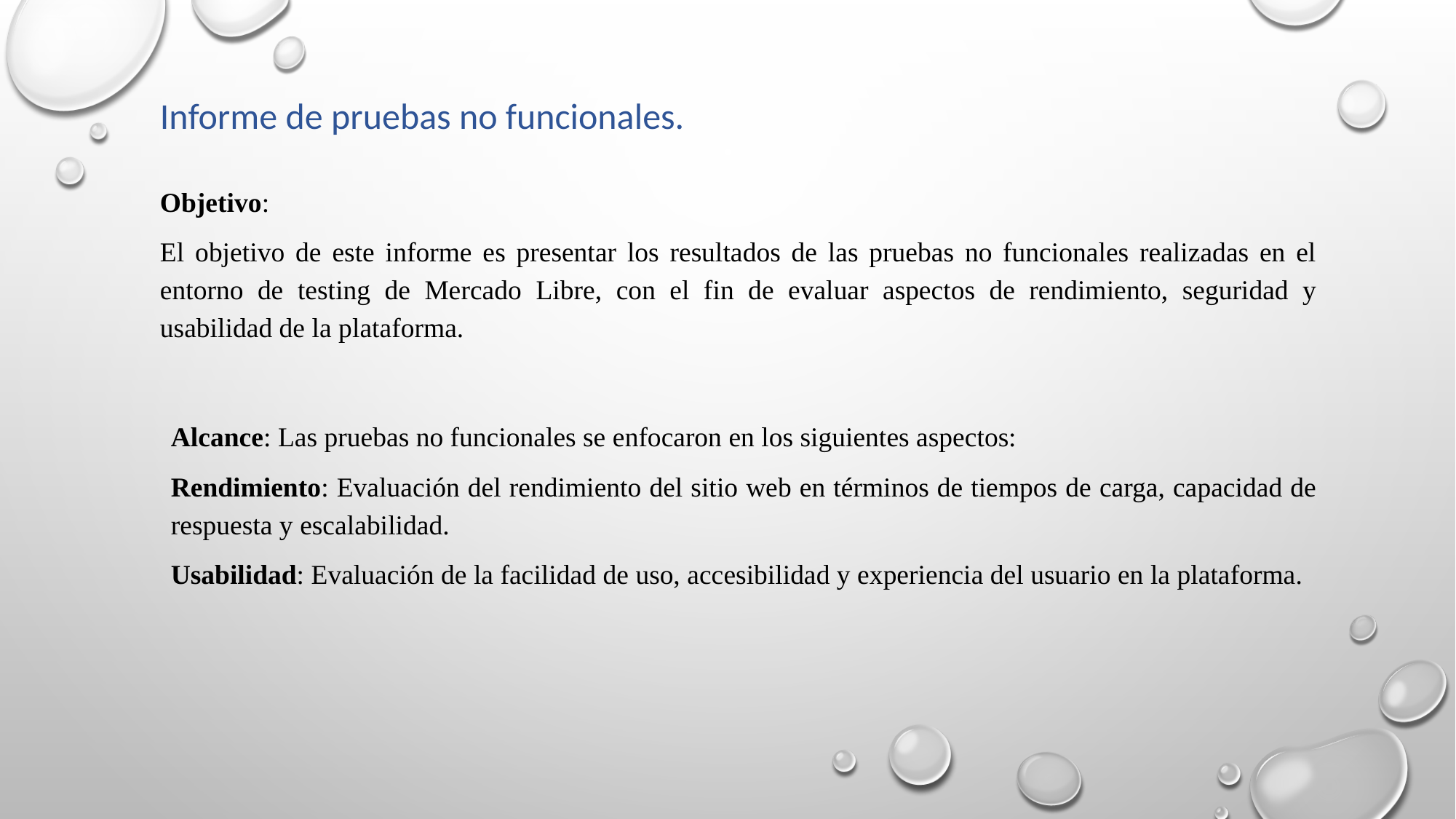

Informe de pruebas no funcionales.

Objetivo:
El objetivo de este informe es presentar los resultados de las pruebas no funcionales realizadas en el entorno de testing de Mercado Libre, con el fin de evaluar aspectos de rendimiento, seguridad y usabilidad de la plataforma.
Alcance: Las pruebas no funcionales se enfocaron en los siguientes aspectos:
Rendimiento: Evaluación del rendimiento del sitio web en términos de tiempos de carga, capacidad de respuesta y escalabilidad.
Usabilidad: Evaluación de la facilidad de uso, accesibilidad y experiencia del usuario en la plataforma.